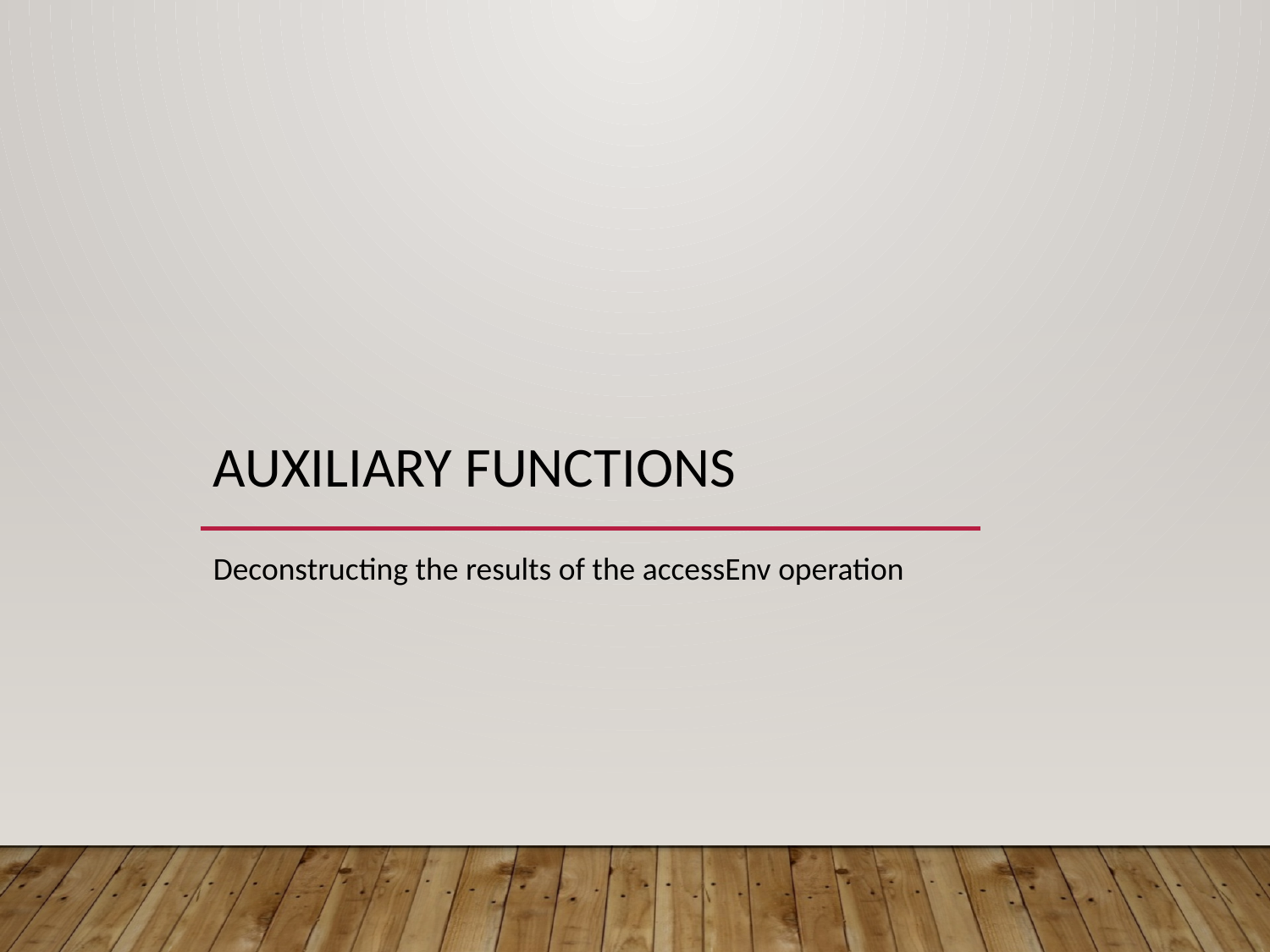

# Auxiliary functions
Deconstructing the results of the accessEnv operation